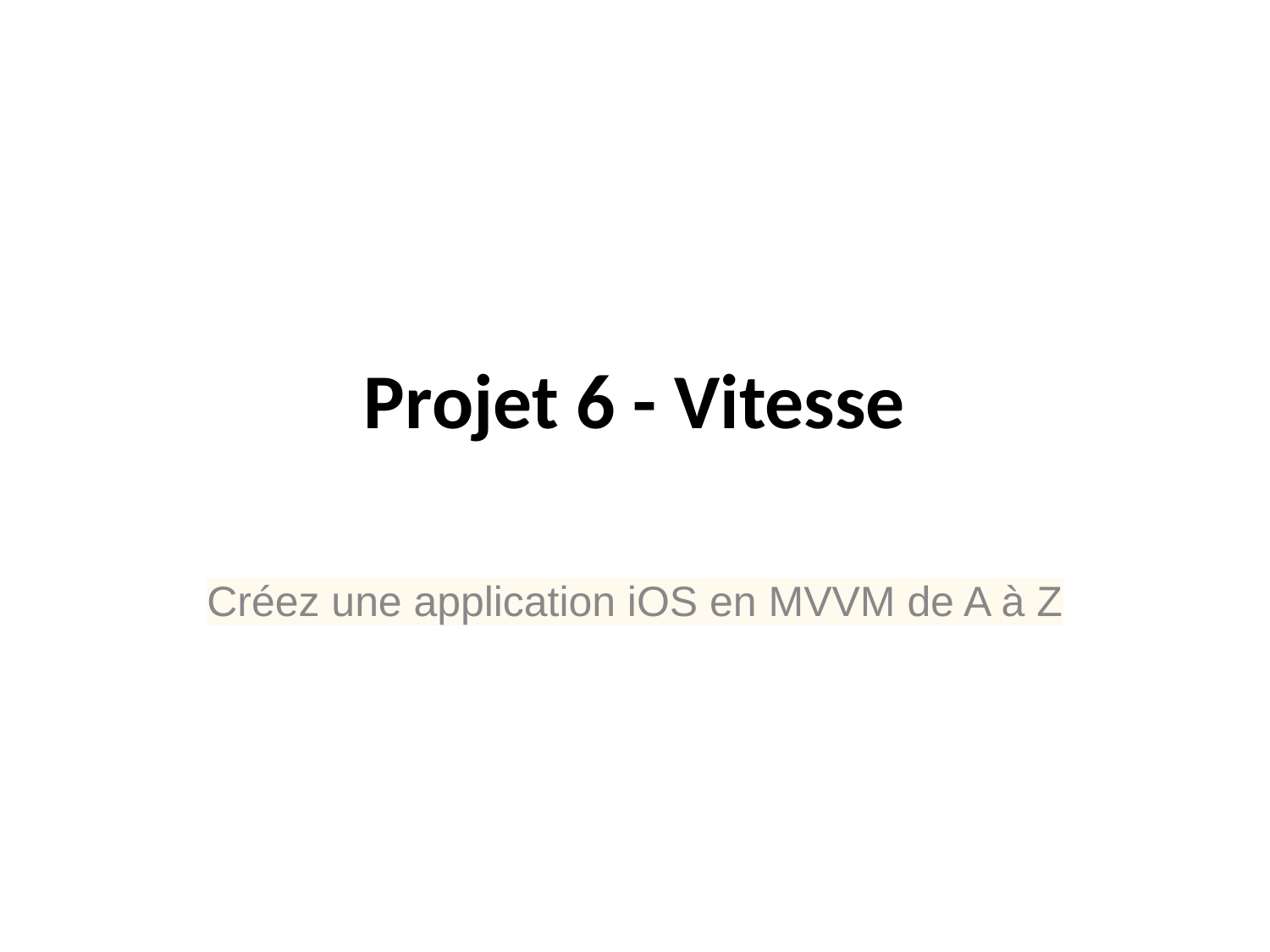

# Projet 6 - Vitesse
Créez une application iOS en MVVM de A à Z